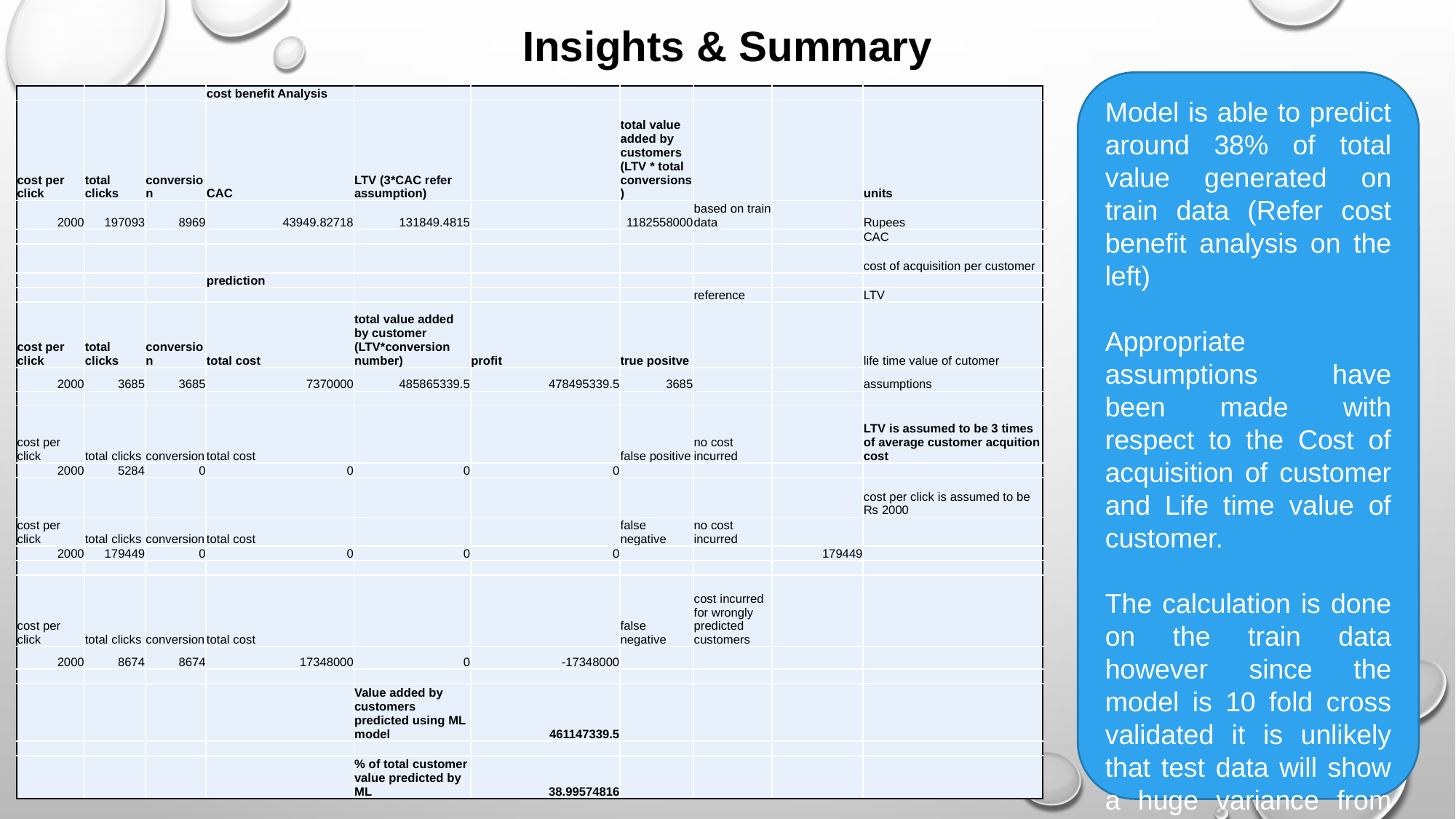

Insights & Summary
Model is able to predict around 38% of total value generated on train data (Refer cost benefit analysis on the left)

Appropriate assumptions have been made with respect to the Cost of acquisition of customer and Life time value of customer.

The calculation is done on the train data however since the model is 10 fold cross validated it is unlikely that test data will show a huge variance from this value.
|  |  |  | cost benefit Analysis |  |  |  |  |  |  |
| --- | --- | --- | --- | --- | --- | --- | --- | --- | --- |
| cost per click | total clicks | conversion | CAC | LTV (3\*CAC refer assumption) |  | total value added by customers (LTV \* total conversions) |  |  | units |
| 2000 | 197093 | 8969 | 43949.82718 | 131849.4815 |  | 1182558000 | based on train data |  | Rupees |
|  |  |  |  |  |  |  |  |  | CAC |
|  |  |  |  |  |  |  |  |  | cost of acquisition per customer |
|  |  |  | prediction |  |  |  |  |  |  |
|  |  |  |  |  |  |  | reference |  | LTV |
| cost per click | total clicks | conversion | total cost | total value added by customer (LTV\*conversion number) | profit | true positve |  |  | life time value of cutomer |
| 2000 | 3685 | 3685 | 7370000 | 485865339.5 | 478495339.5 | 3685 |  |  | assumptions |
|  |  |  |  |  |  |  |  |  |  |
| cost per click | total clicks | conversion | total cost |  |  | false positive | no cost incurred |  | LTV is assumed to be 3 times of average customer acquition cost |
| 2000 | 5284 | 0 | 0 | 0 | 0 |  |  |  |  |
|  |  |  |  |  |  |  |  |  | cost per click is assumed to be Rs 2000 |
| cost per click | total clicks | conversion | total cost |  |  | false negative | no cost incurred |  |  |
| 2000 | 179449 | 0 | 0 | 0 | 0 |  |  | 179449 |  |
|  |  |  |  |  |  |  |  |  |  |
| cost per click | total clicks | conversion | total cost |  |  | false negative | cost incurred for wrongly predicted customers |  |  |
| 2000 | 8674 | 8674 | 17348000 | 0 | -17348000 |  |  |  |  |
|  |  |  |  |  |  |  |  |  |  |
|  |  |  |  | Value added by customers predicted using ML model | 461147339.5 |  |  |  |  |
|  |  |  |  |  |  |  |  |  |  |
|  |  |  |  | % of total customer value predicted by ML | 38.99574816 |  |  |  |  |